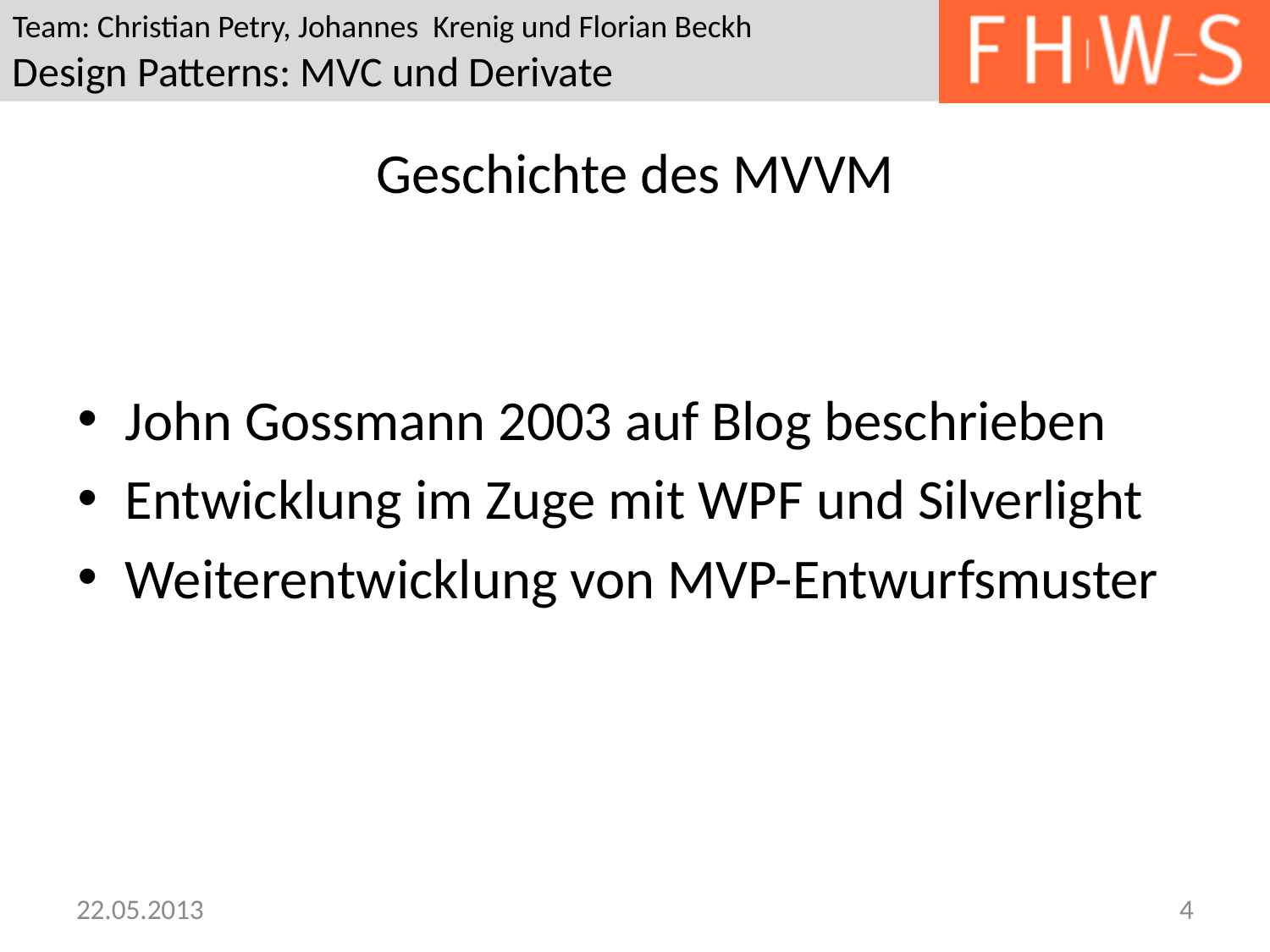

# Geschichte des MVVM
John Gossmann 2003 auf Blog beschrieben
Entwicklung im Zuge mit WPF und Silverlight
Weiterentwicklung von MVP-Entwurfsmuster
22.05.2013
4